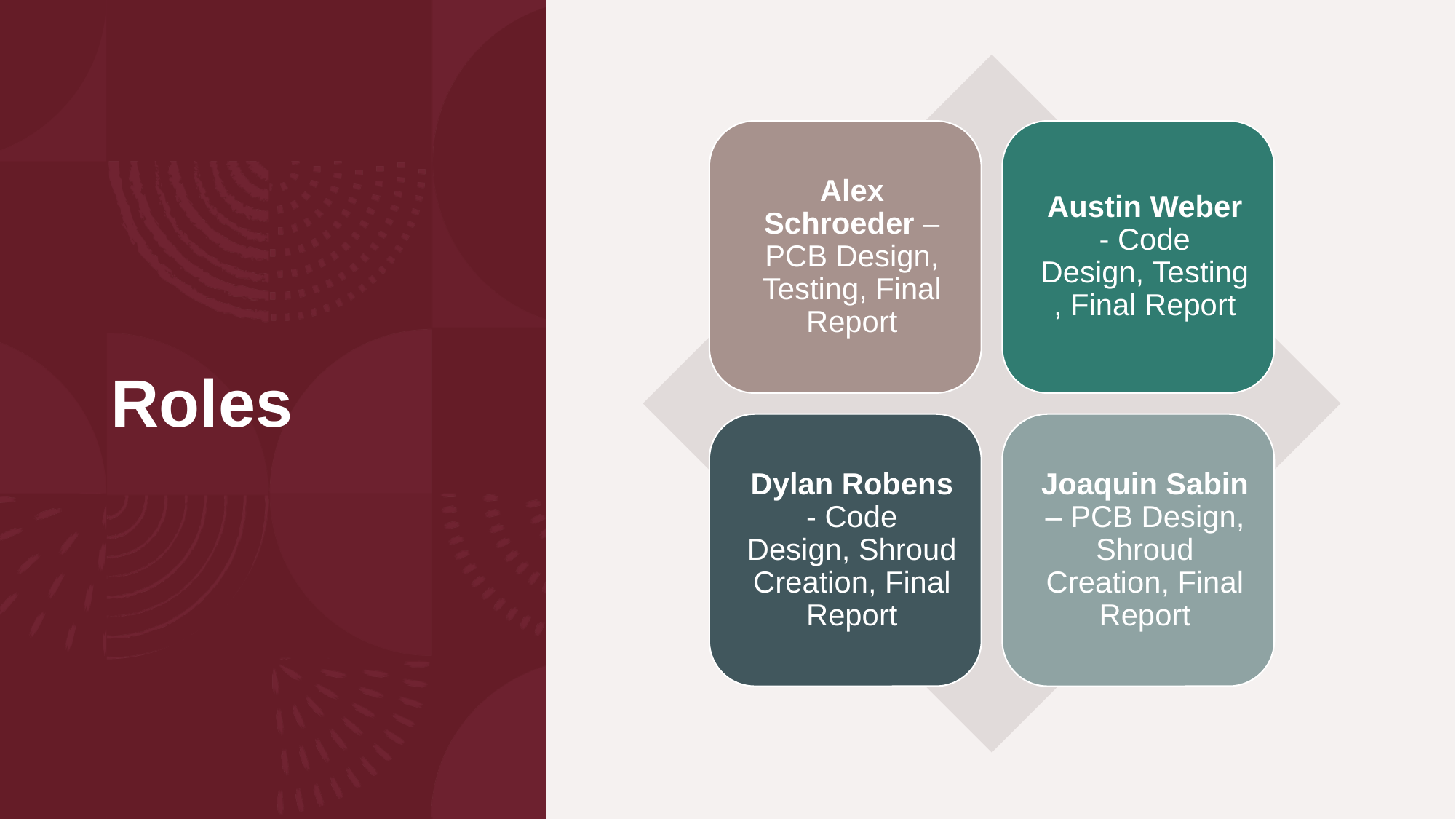

Alex Schroeder – PCB Design, Testing, Final Report
Austin Weber - Code Design, Testing, Final Report
Dylan Robens - Code Design, Shroud Creation, Final Report
Joaquin Sabin – PCB Design, Shroud Creation, Final Report
# Roles